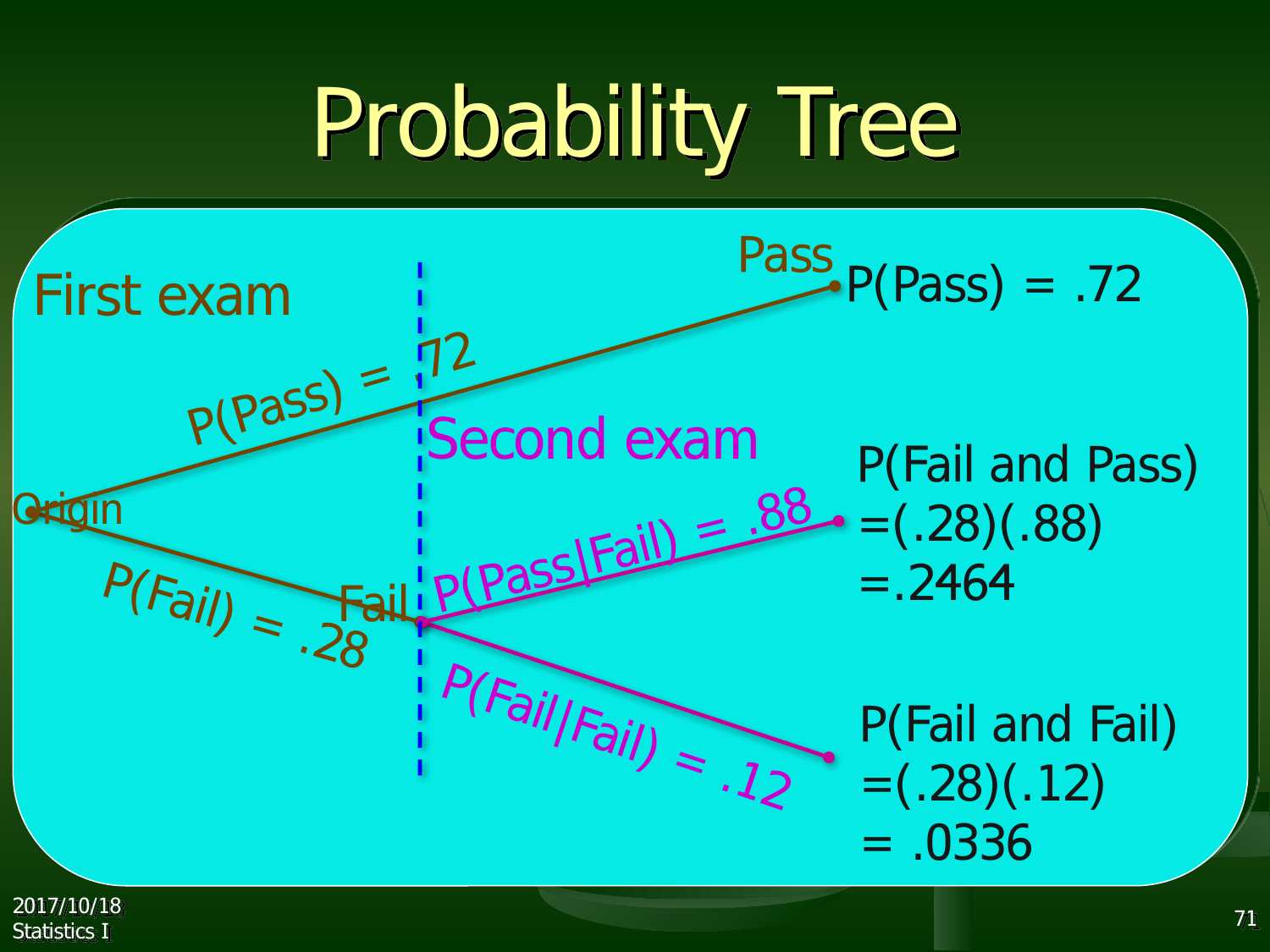

# Probability Tree

Pass
P(Pass) = .72
First exam

P(Pass) = .72
P(Fail) = .28
Second exam
P(Fail and Pass)
=(.28)(.88)
=.2464
Origin
P(Pass|Fail) = .88
P(Fail|Fail) = .12

Fail
P(Fail and Fail)
=(.28)(.12)
= .0336
2017/10/18
Statistics I
71